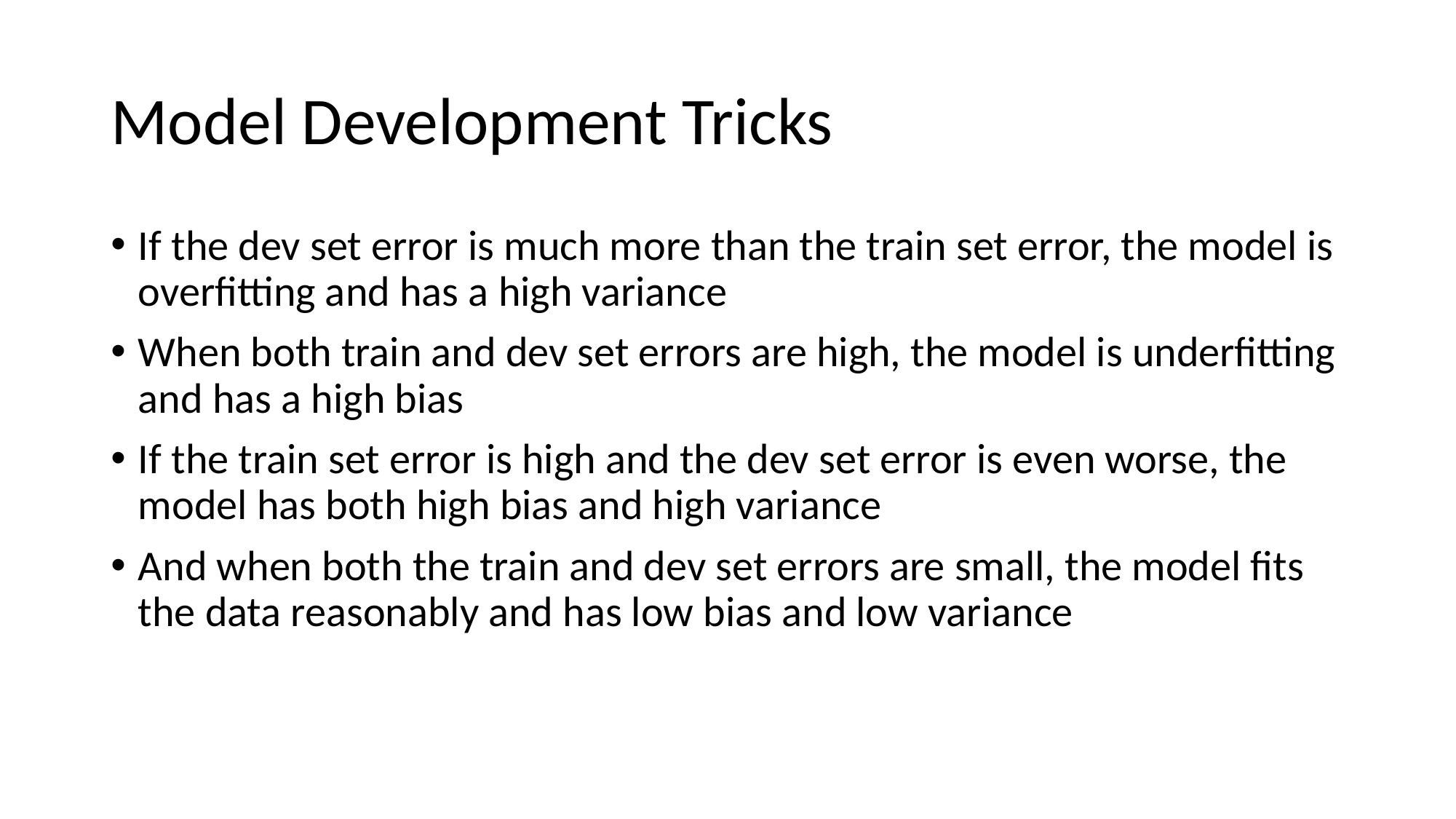

# Model Development Tricks
If the dev set error is much more than the train set error, the model is overfitting and has a high variance
When both train and dev set errors are high, the model is underfitting and has a high bias
If the train set error is high and the dev set error is even worse, the model has both high bias and high variance
And when both the train and dev set errors are small, the model fits the data reasonably and has low bias and low variance